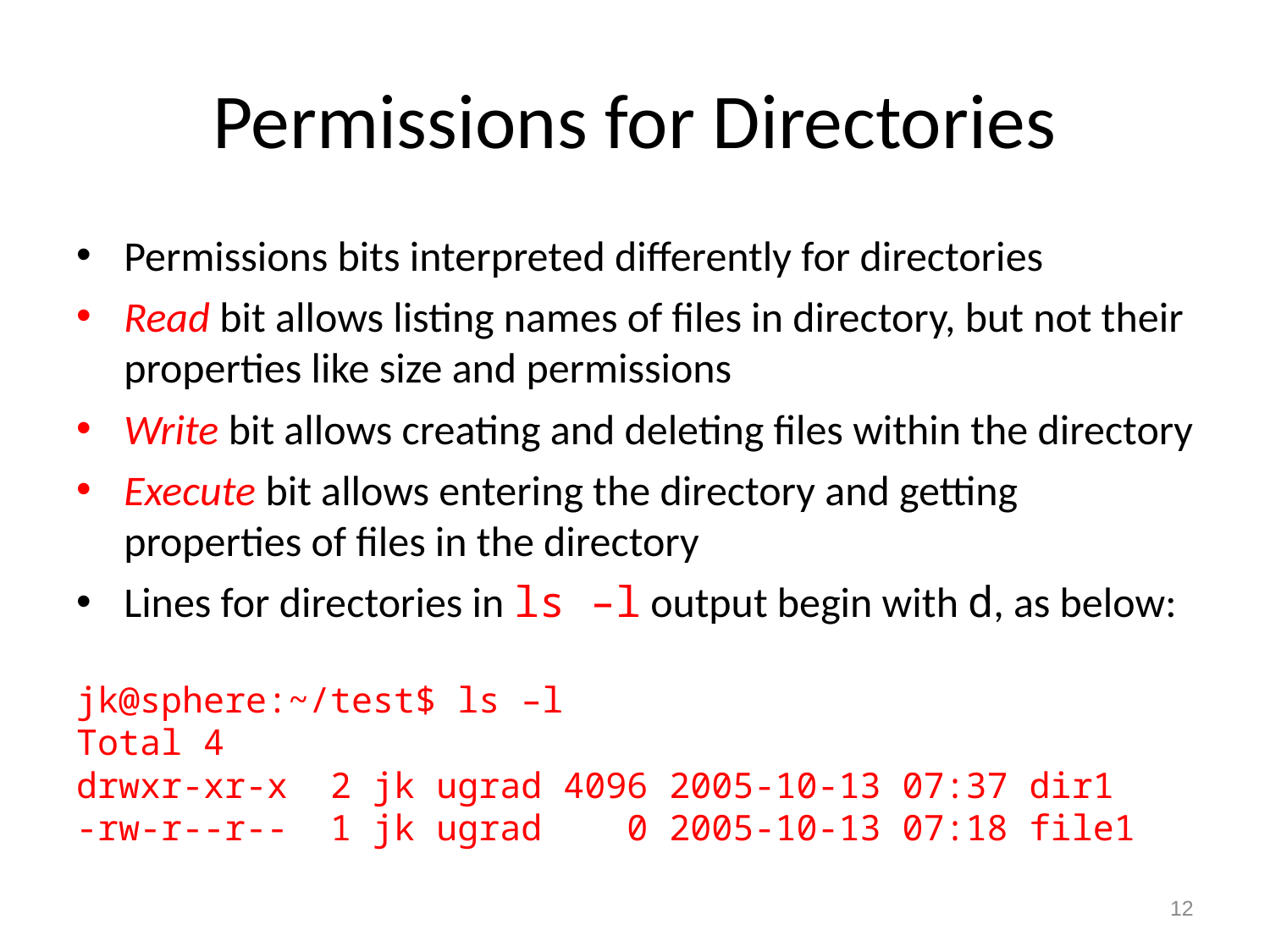

# Permissions for Directories
Permissions bits interpreted differently for directories
Read bit allows listing names of files in directory, but not their properties like size and permissions
Write bit allows creating and deleting files within the directory
Execute bit allows entering the directory and getting properties of files in the directory
Lines for directories in ls –l output begin with d, as below:
jk@sphere:~/test$ ls –l
Total 4
drwxr-xr-x  2 jk ugrad 4096 2005-10-13 07:37 dir1
-rw-r--r--  1 jk ugrad    0 2005-10-13 07:18 file1
12